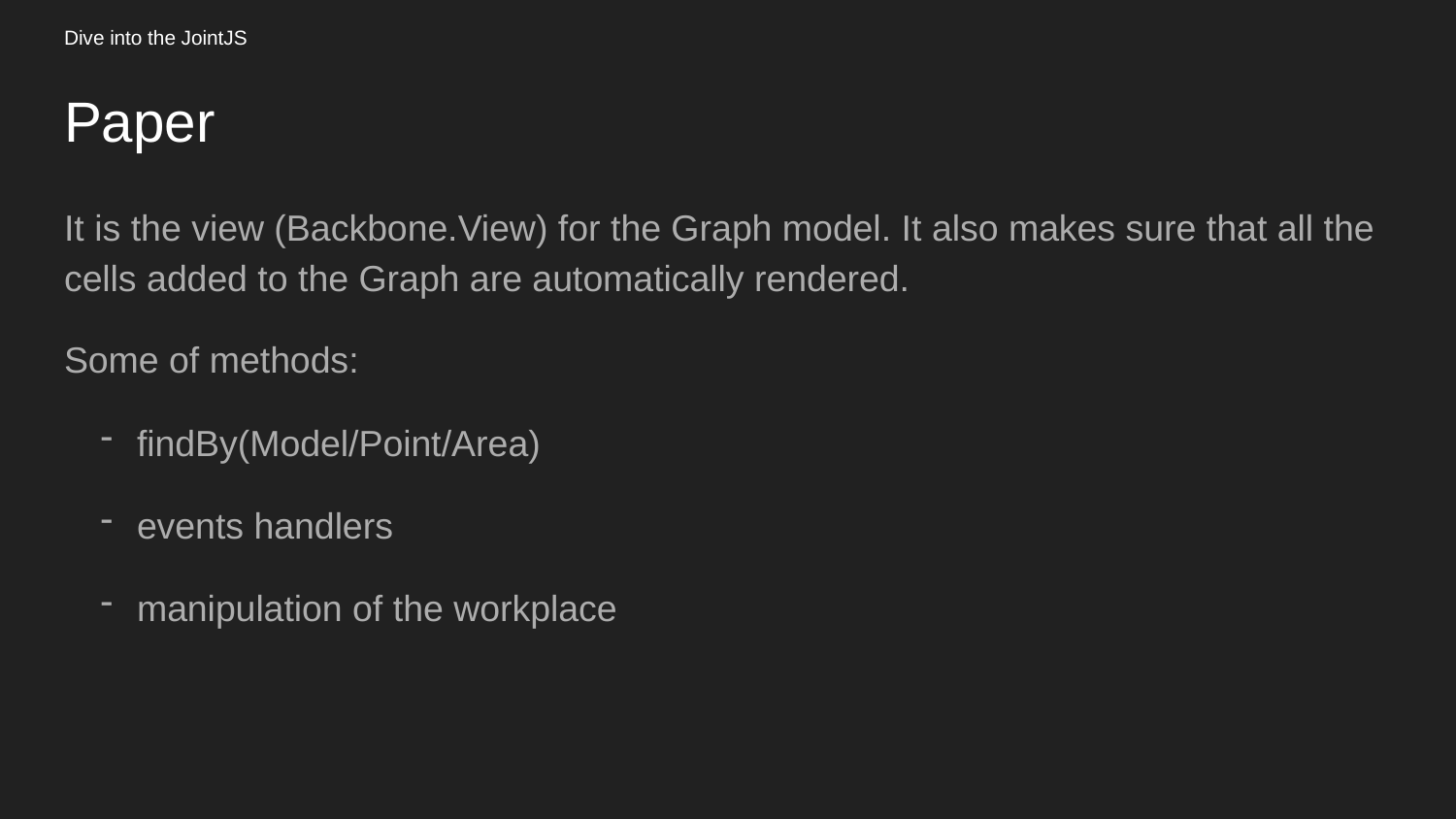

Dive into the JointJS
# Paper
It is the view (Backbone.View) for the Graph model. It also makes sure that all the cells added to the Graph are automatically rendered.
Some of methods:
findBy(Model/Point/Area)
events handlers
manipulation of the workplace